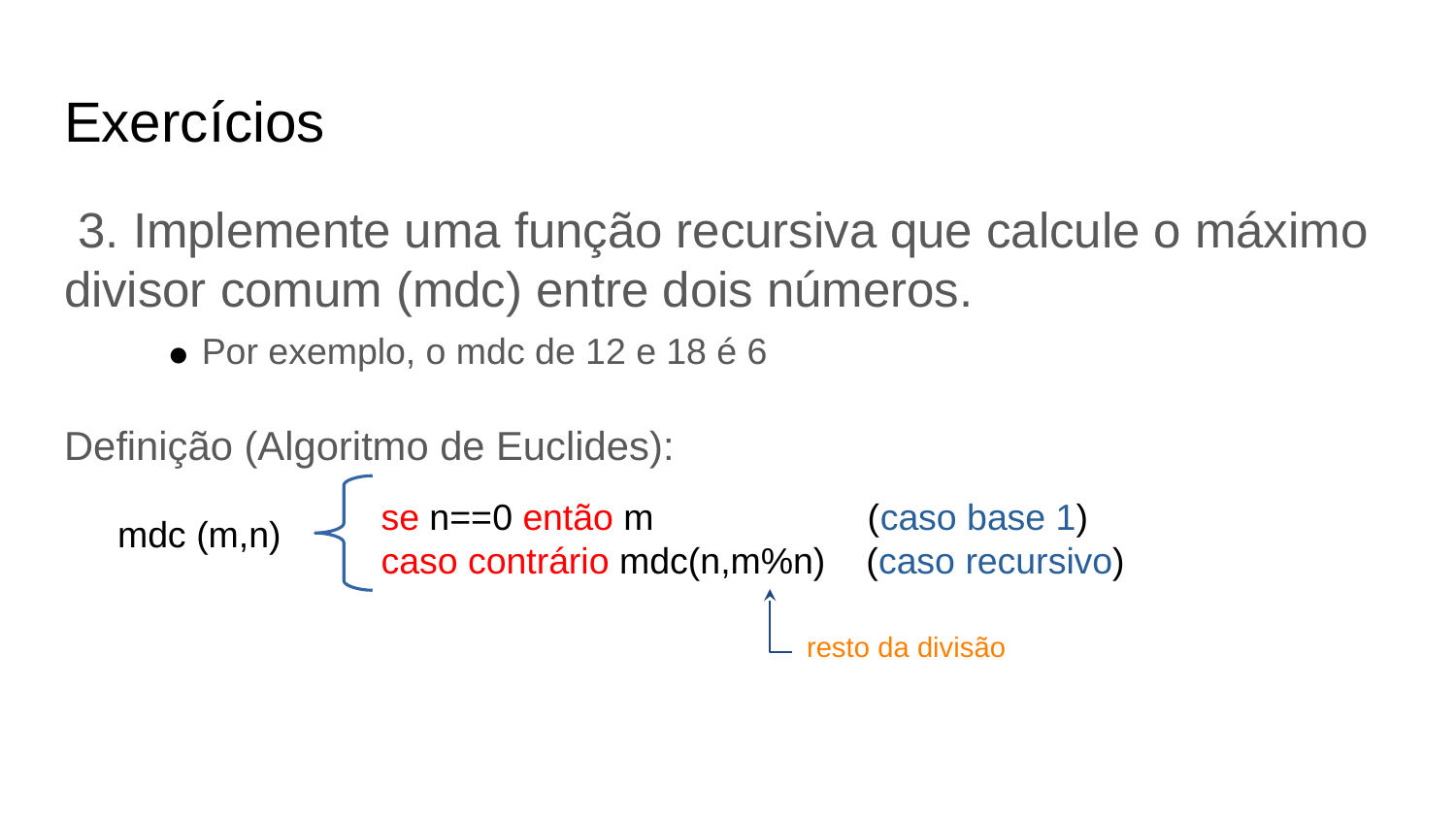

Exercícios
 3. Implemente uma função recursiva que calcule o máximo divisor comum (mdc) entre dois números.
Por exemplo, o mdc de 12 e 18 é 6

Definição (Algoritmo de Euclides):

se n==0 então m                     (caso base 1)
caso contrário mdc(n,m%n)    (caso recursivo)
mdc (m,n)
resto da divisão